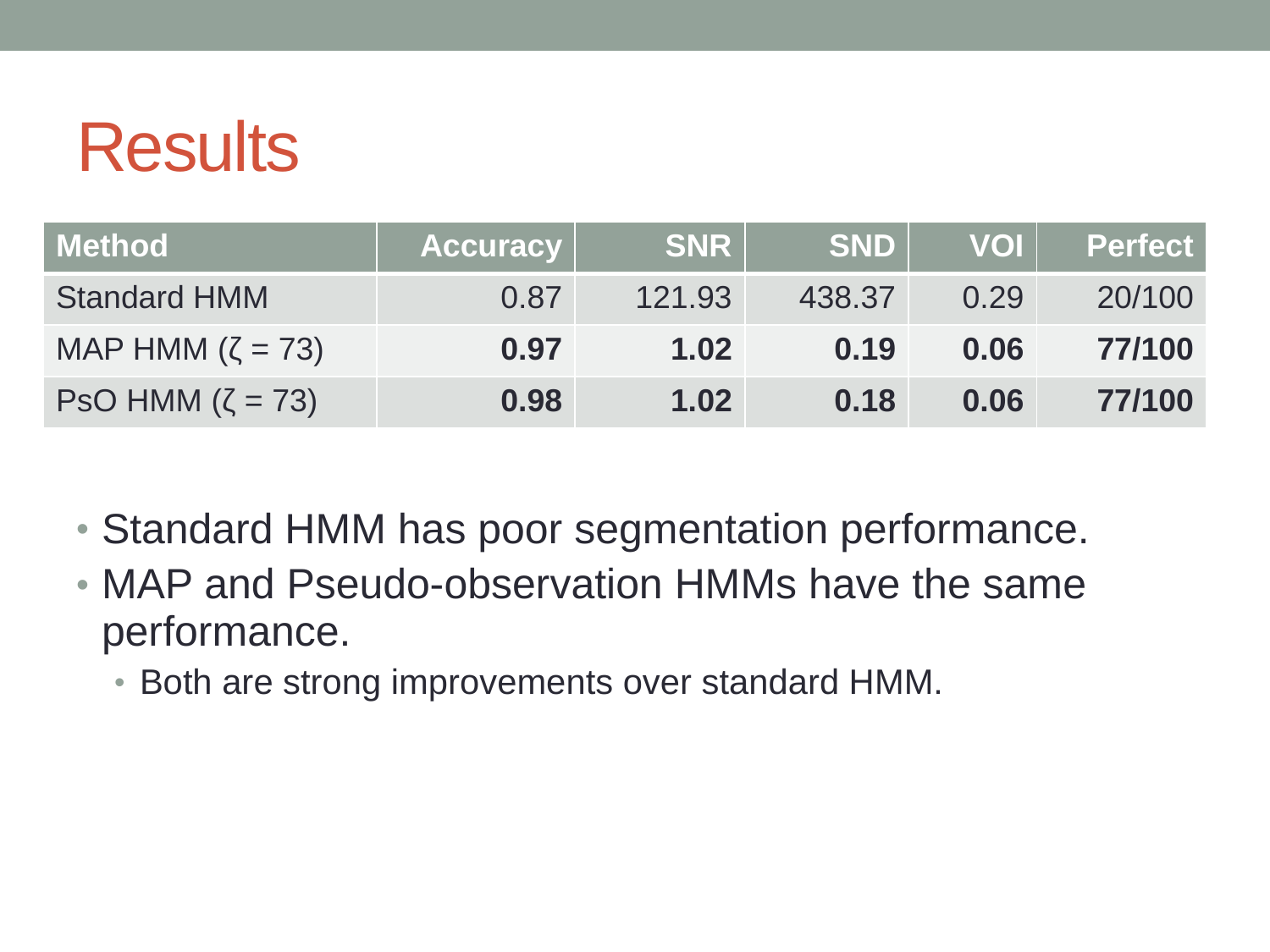

# Results
| Method | Accuracy | SNR | SND | VOI | Perfect |
| --- | --- | --- | --- | --- | --- |
| Standard HMM | 0.87 | 121.93 | 438.37 | 0.29 | 20/100 |
| MAP HMM (ζ = 73) | 0.97 | 1.02 | 0.19 | 0.06 | 77/100 |
| PsO HMM (ζ = 73) | 0.98 | 1.02 | 0.18 | 0.06 | 77/100 |
Standard HMM has poor segmentation performance.
MAP and Pseudo-observation HMMs have the same performance.
Both are strong improvements over standard HMM.